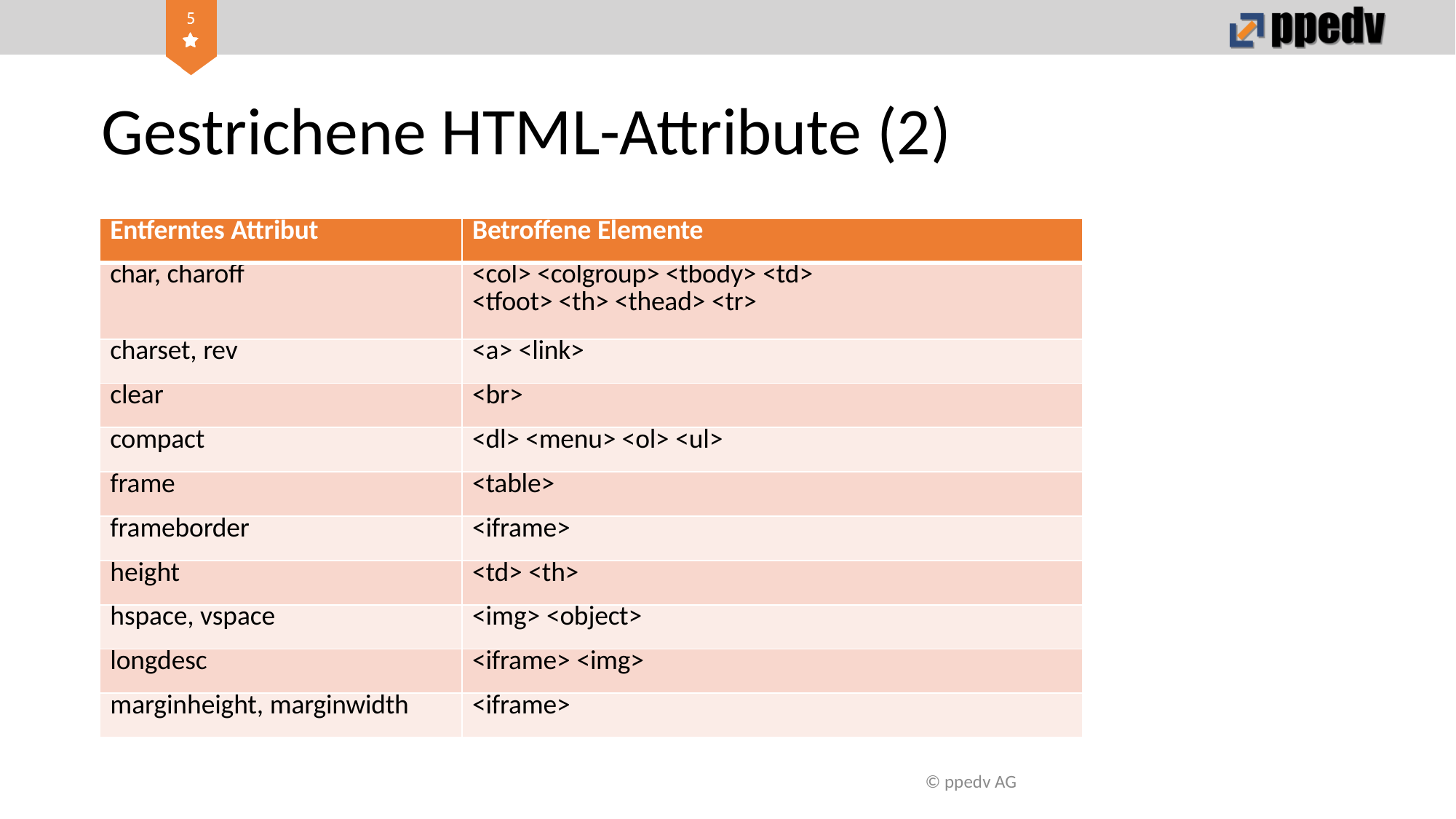

# Gestrichene HTML-Attribute (2)

| Entferntes Attribut | Betroffene Elemente |
| --- | --- |
| char, charoff | <col> <colgroup> <tbody> <td> <tfoot> <th> <thead> <tr> |
| charset, rev | <a> <link> |
| clear | <br> |
| compact | <dl> <menu> <ol> <ul> |
| frame | <table> |
| frameborder | <iframe> |
| height | <td> <th> |
| hspace, vspace | <img> <object> |
| longdesc | <iframe> <img> |
| marginheight, marginwidth | <iframe> |
© ppedv AG